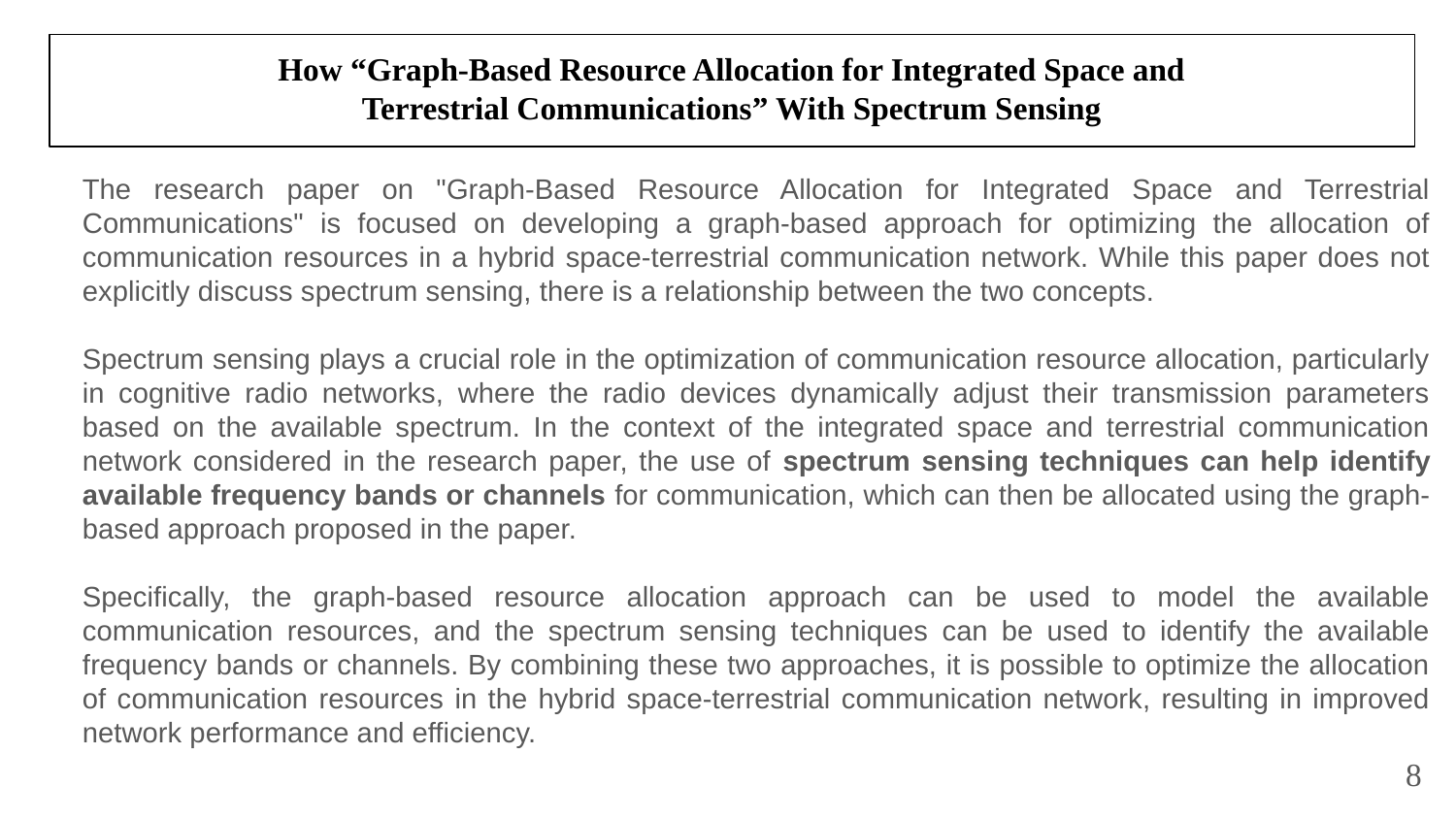

# How “Graph-Based Resource Allocation for Integrated Space and Terrestrial Communications” With Spectrum Sensing
The research paper on "Graph-Based Resource Allocation for Integrated Space and Terrestrial Communications" is focused on developing a graph-based approach for optimizing the allocation of communication resources in a hybrid space-terrestrial communication network. While this paper does not explicitly discuss spectrum sensing, there is a relationship between the two concepts.

Spectrum sensing plays a crucial role in the optimization of communication resource allocation, particularly in cognitive radio networks, where the radio devices dynamically adjust their transmission parameters based on the available spectrum. In the context of the integrated space and terrestrial communication network considered in the research paper, the use of spectrum sensing techniques can help identify available frequency bands or channels for communication, which can then be allocated using the graph-based approach proposed in the paper.

Specifically, the graph-based resource allocation approach can be used to model the available communication resources, and the spectrum sensing techniques can be used to identify the available frequency bands or channels. By combining these two approaches, it is possible to optimize the allocation of communication resources in the hybrid space-terrestrial communication network, resulting in improved network performance and efficiency.

8